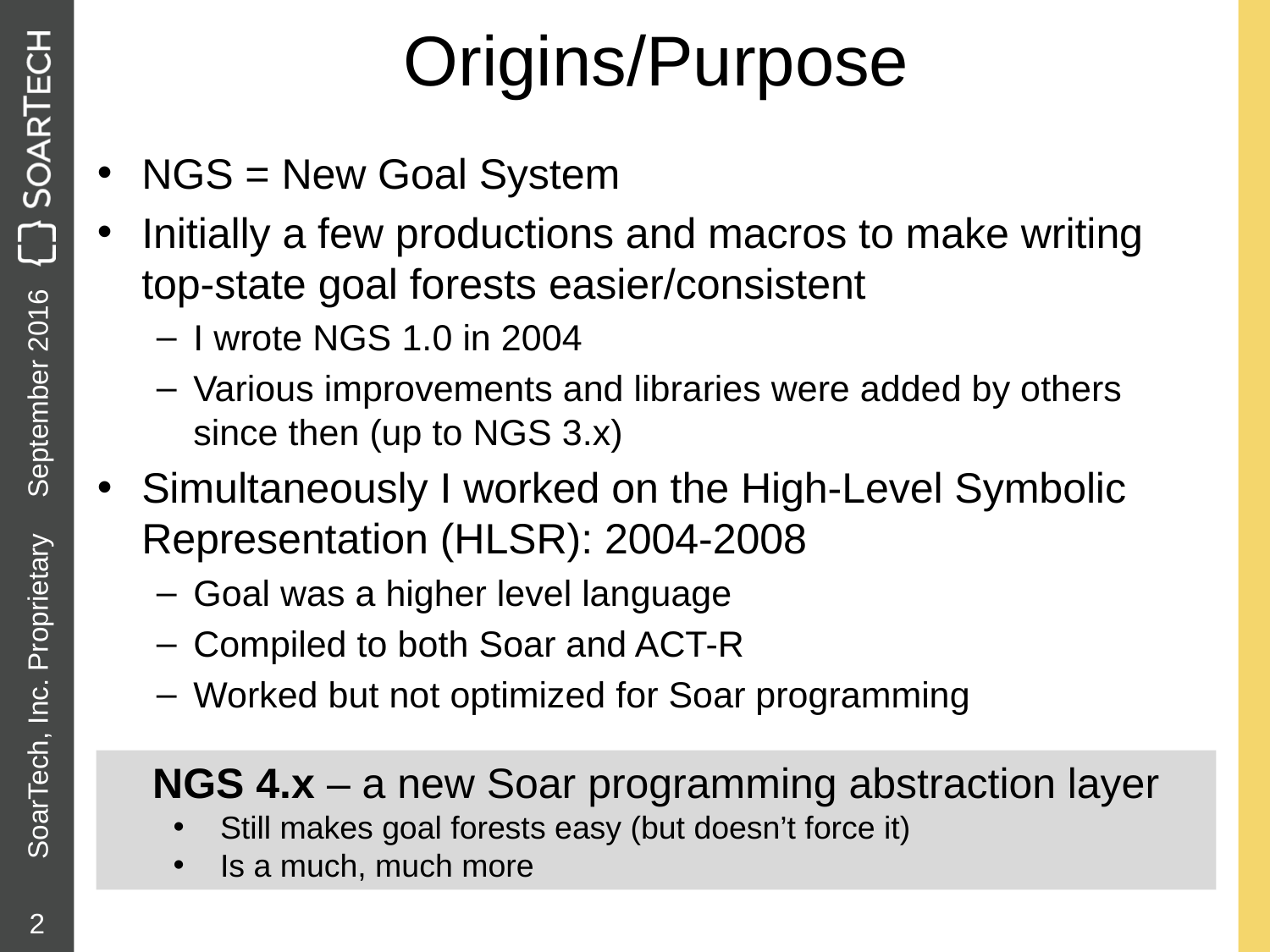

# Origins/Purpose
NGS = New Goal System
Initially a few productions and macros to make writing top-state goal forests easier/consistent
I wrote NGS 1.0 in 2004
Various improvements and libraries were added by others since then (up to NGS 3.x)
Simultaneously I worked on the High-Level Symbolic Representation (HLSR): 2004-2008
Goal was a higher level language
Compiled to both Soar and ACT-R
Worked but not optimized for Soar programming
NGS 4.x – a new Soar programming abstraction layer
Still makes goal forests easy (but doesn’t force it)
Is a much, much more